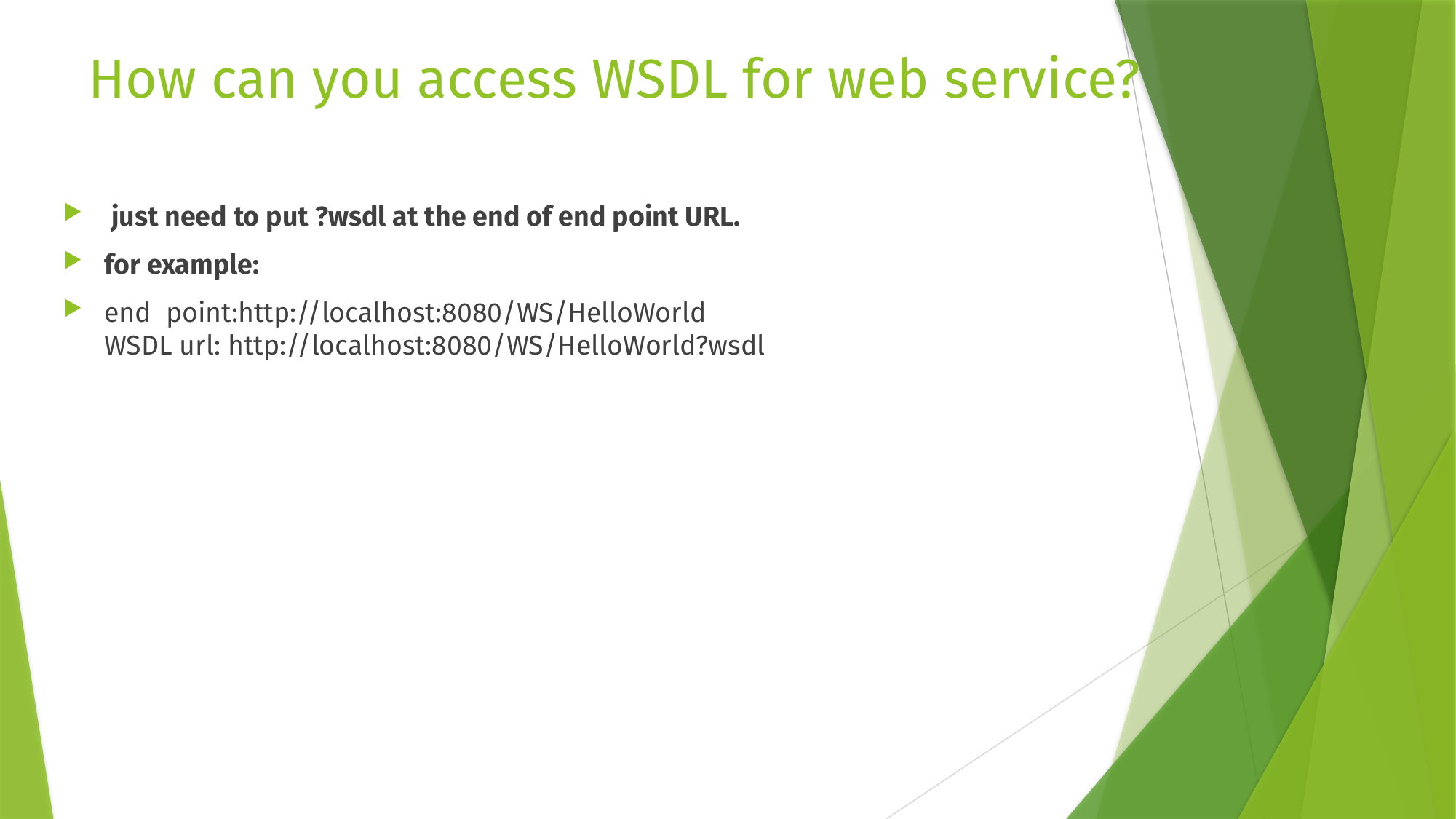

# How can you access WSDL for web service?
 just need to put ?wsdl at the end of end point URL.
for example:
end  point:http://localhost:8080/WS/HelloWorld
WSDL url: http://localhost:8080/WS/HelloWorld?wsdl